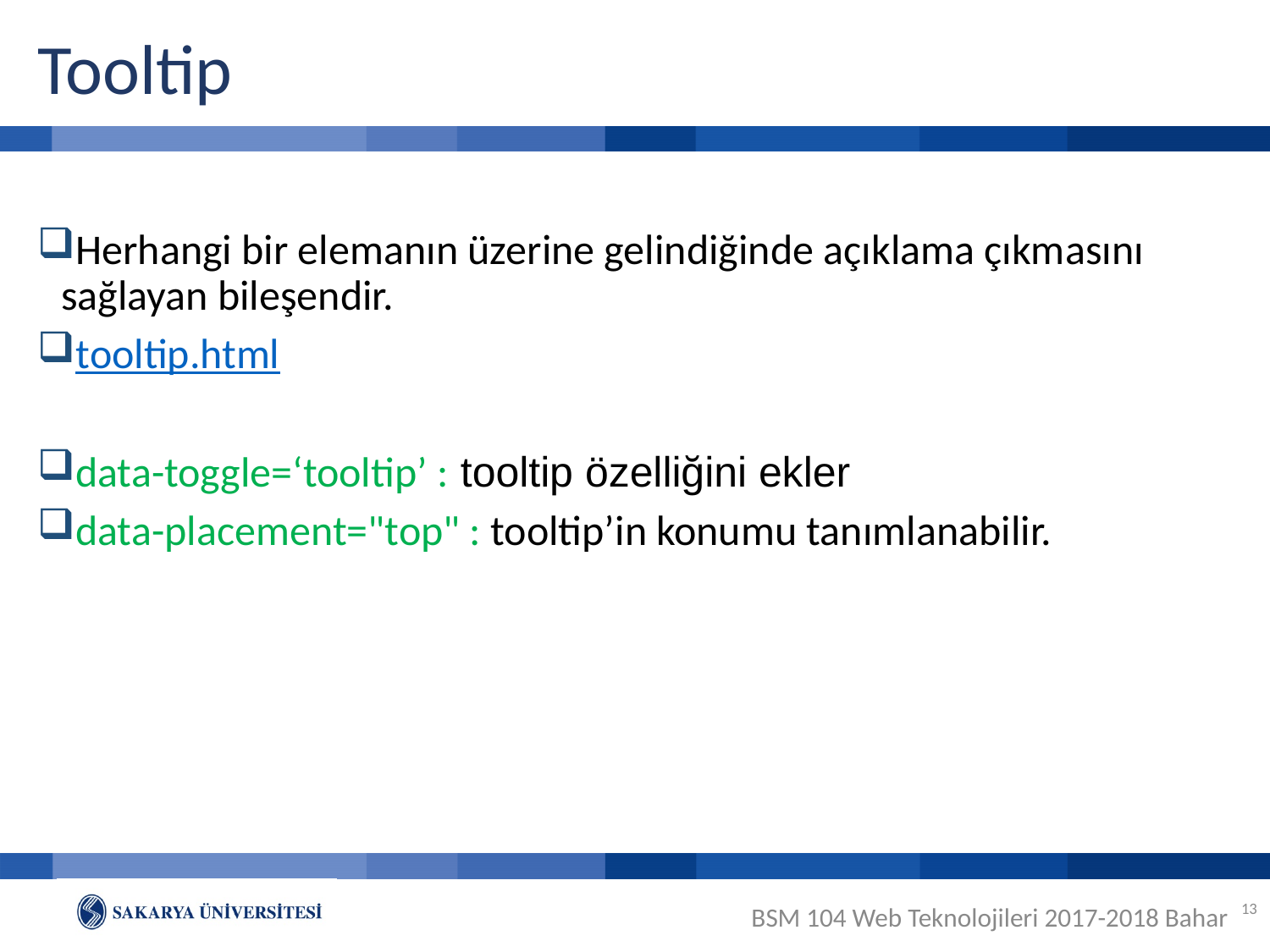

Tooltip

Herhangi bir elemanın üzerine gelindiğinde açıklama çıkmasını sağlayan bileşendir.
tooltip.html

data-toggle=‘tooltip’ : tooltip özelliğini ekler
data-placement="top" : tooltip’in konumu tanımlanabilir.
13